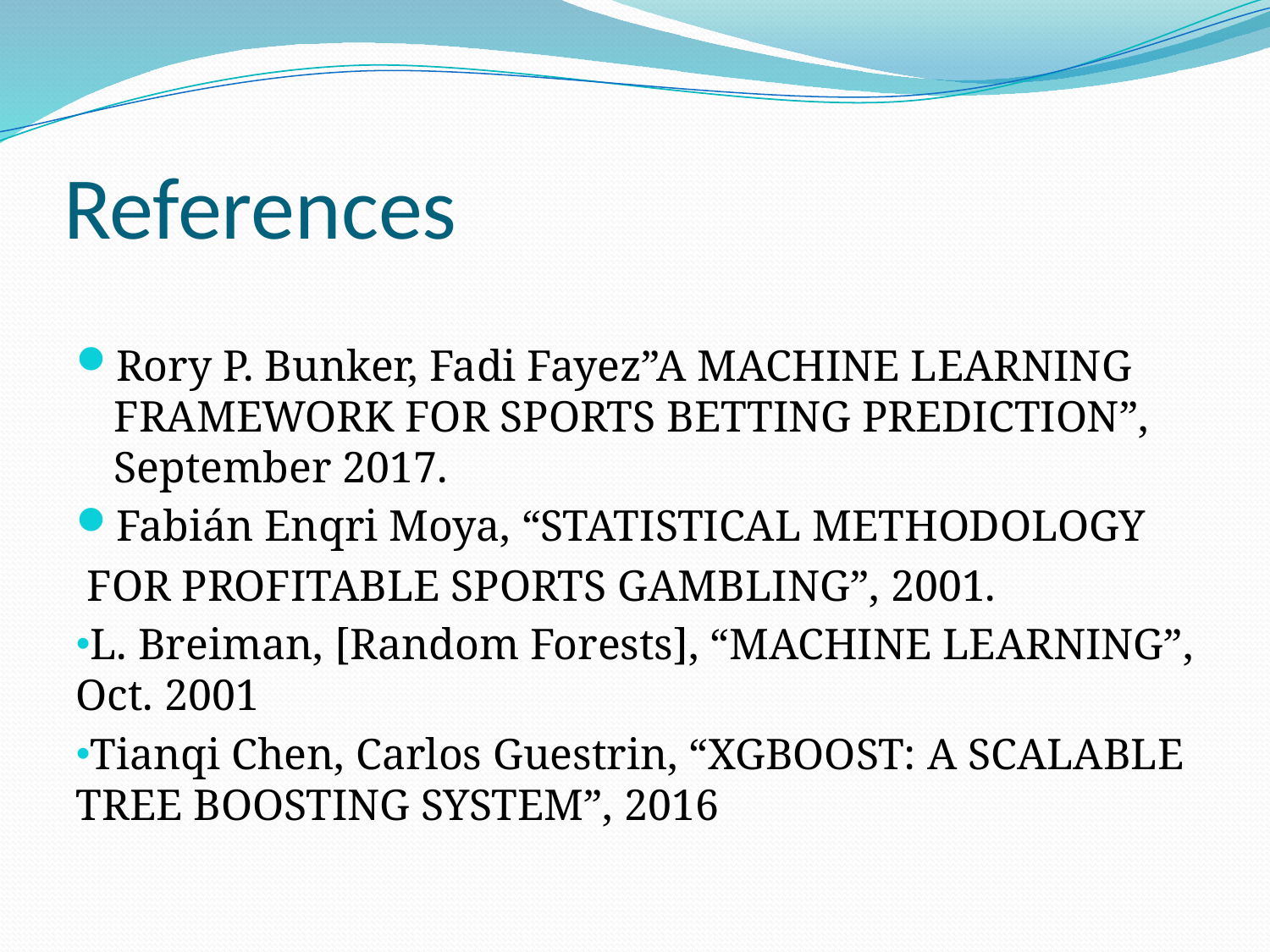

# References

Rory P. Bunker, Fadi Fayez”A MACHINE LEARNING FRAMEWORK FOR SPORTS BETTING PREDICTION”, September 2017.
Fabián Enqri Moya, “STATISTICAL METHODOLOGY
 FOR PROFITABLE SPORTS GAMBLING”, 2001.
L. Breiman, [Random Forests], “MACHINE LEARNING”, Oct. 2001
Tianqi Chen, Carlos Guestrin, “XGBOOST: A SCALABLE TREE BOOSTING SYSTEM”, 2016